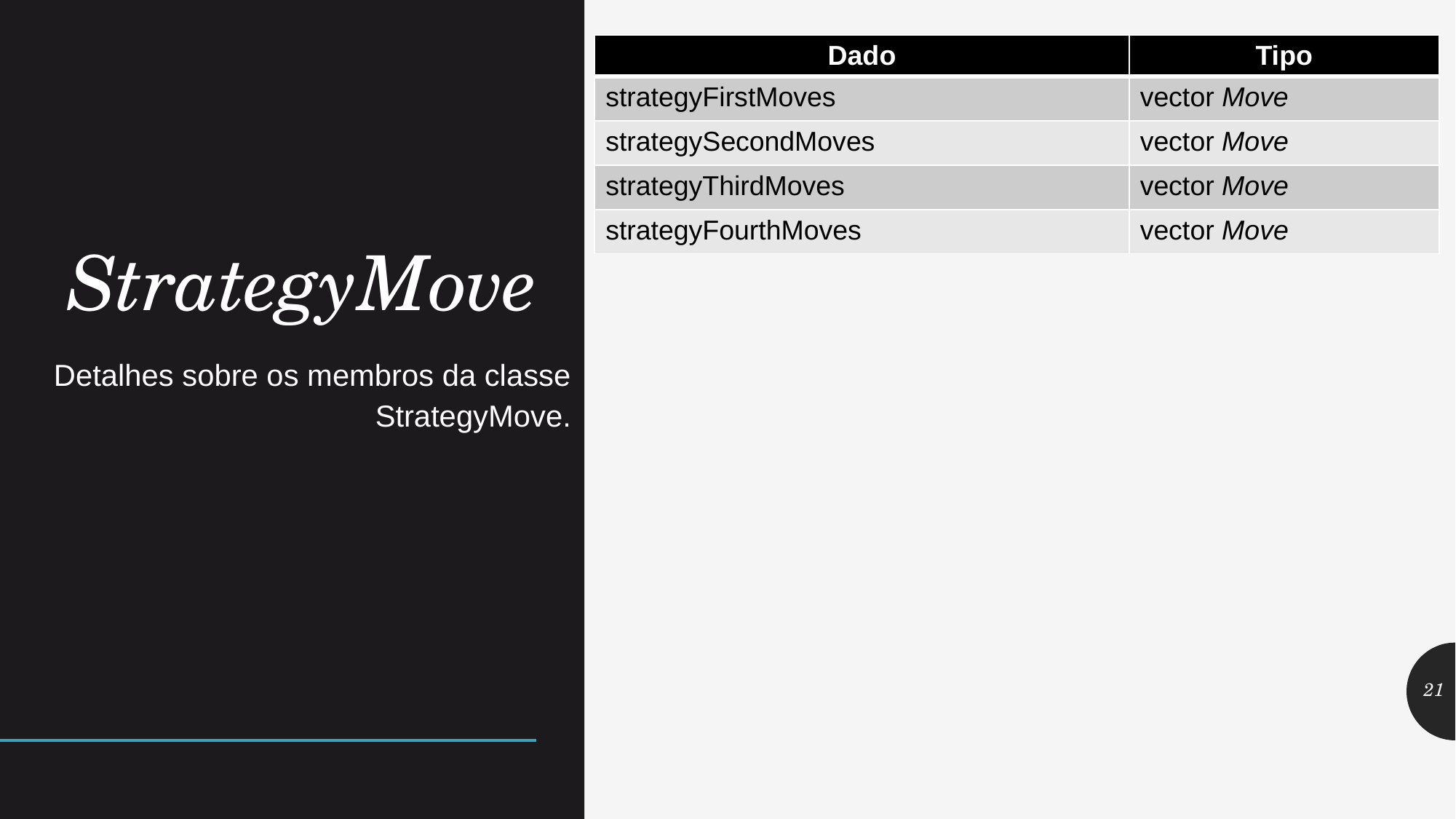

| Dado | Tipo |
| --- | --- |
| strategyFirstMoves | vector Move |
| strategySecondMoves | vector Move |
| strategyThirdMoves | vector Move |
| strategyFourthMoves | vector Move |
# StrategyMove
Detalhes sobre os membros da classe StrategyMove.
21